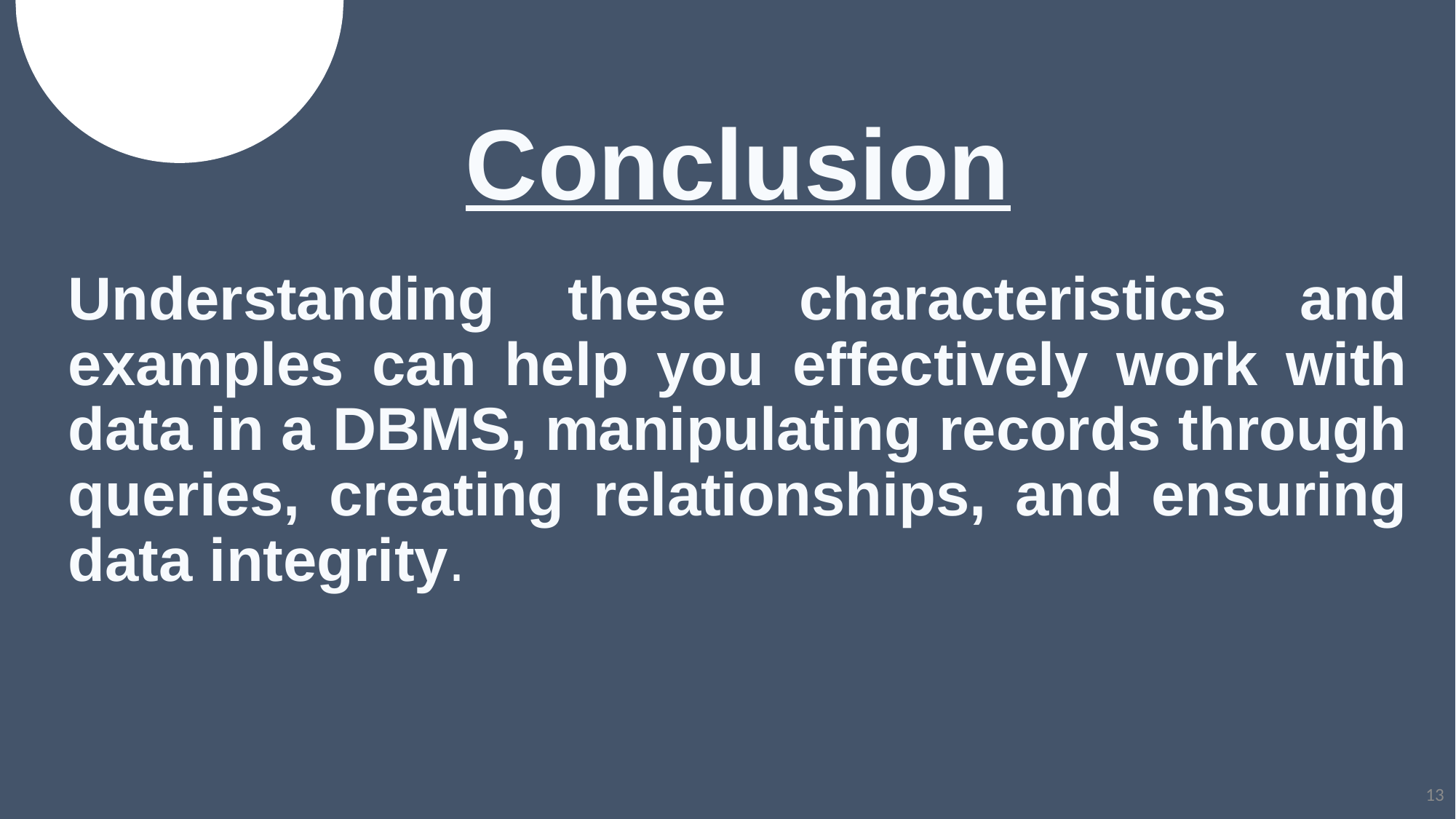

Conclusion

Understanding these characteristics and examples can help you effectively work with data in a DBMS, manipulating records through queries, creating relationships, and ensuring data integrity.

13